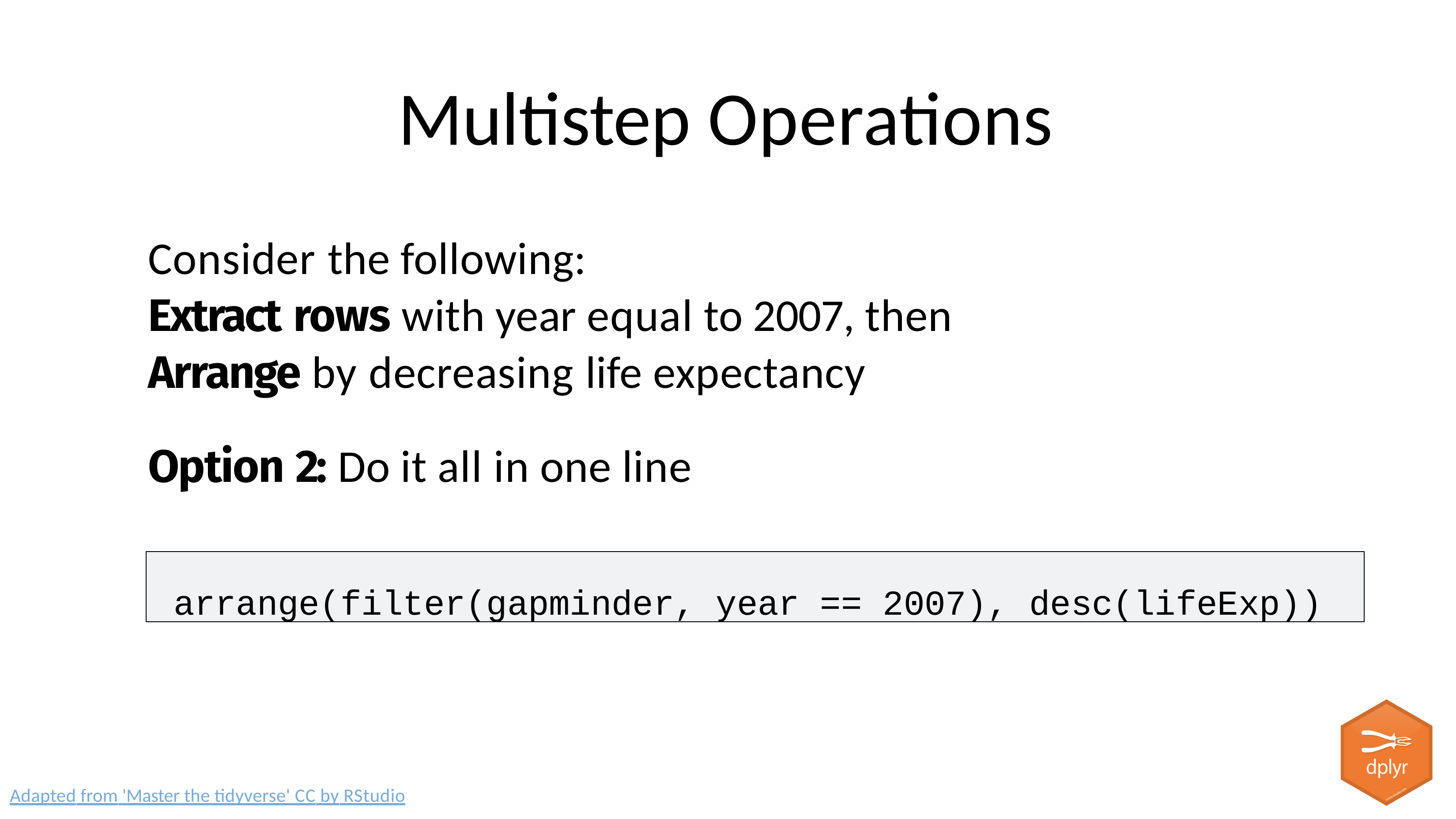

# Multistep Operations
Consider the following:
Extract rows with year equal to 2007, then
Arrange by decreasing life expectancy
Option 2: Do it all in one line
arrange(filter(gapminder, year == 2007), desc(lifeExp))

Adapted from 'Master the tidyverse' CC by RStudio